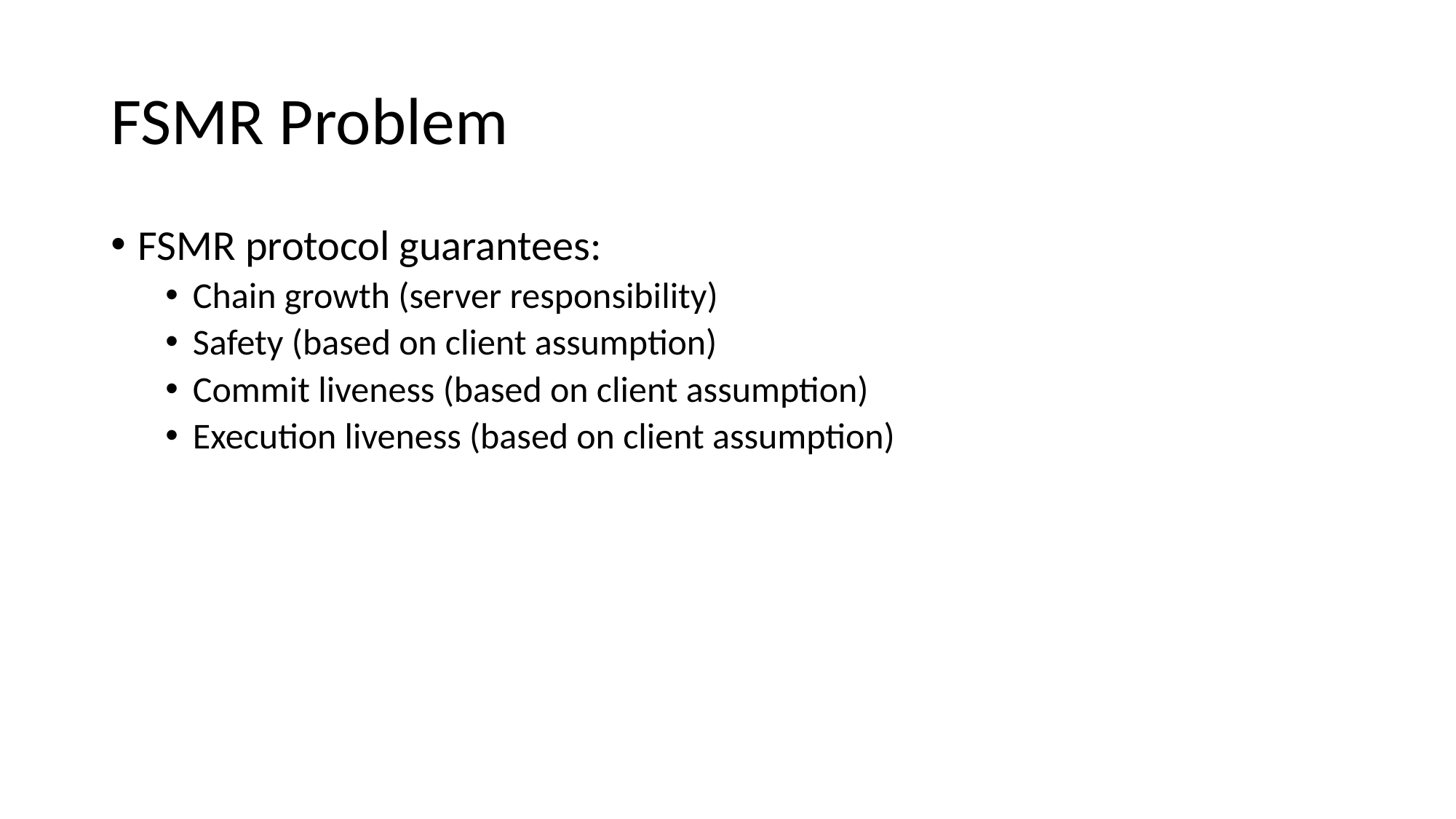

# FSMR Problem
FSMR protocol guarantees:
Chain growth (server responsibility)
Safety (based on client assumption)
Commit liveness (based on client assumption)
Execution liveness (based on client assumption)